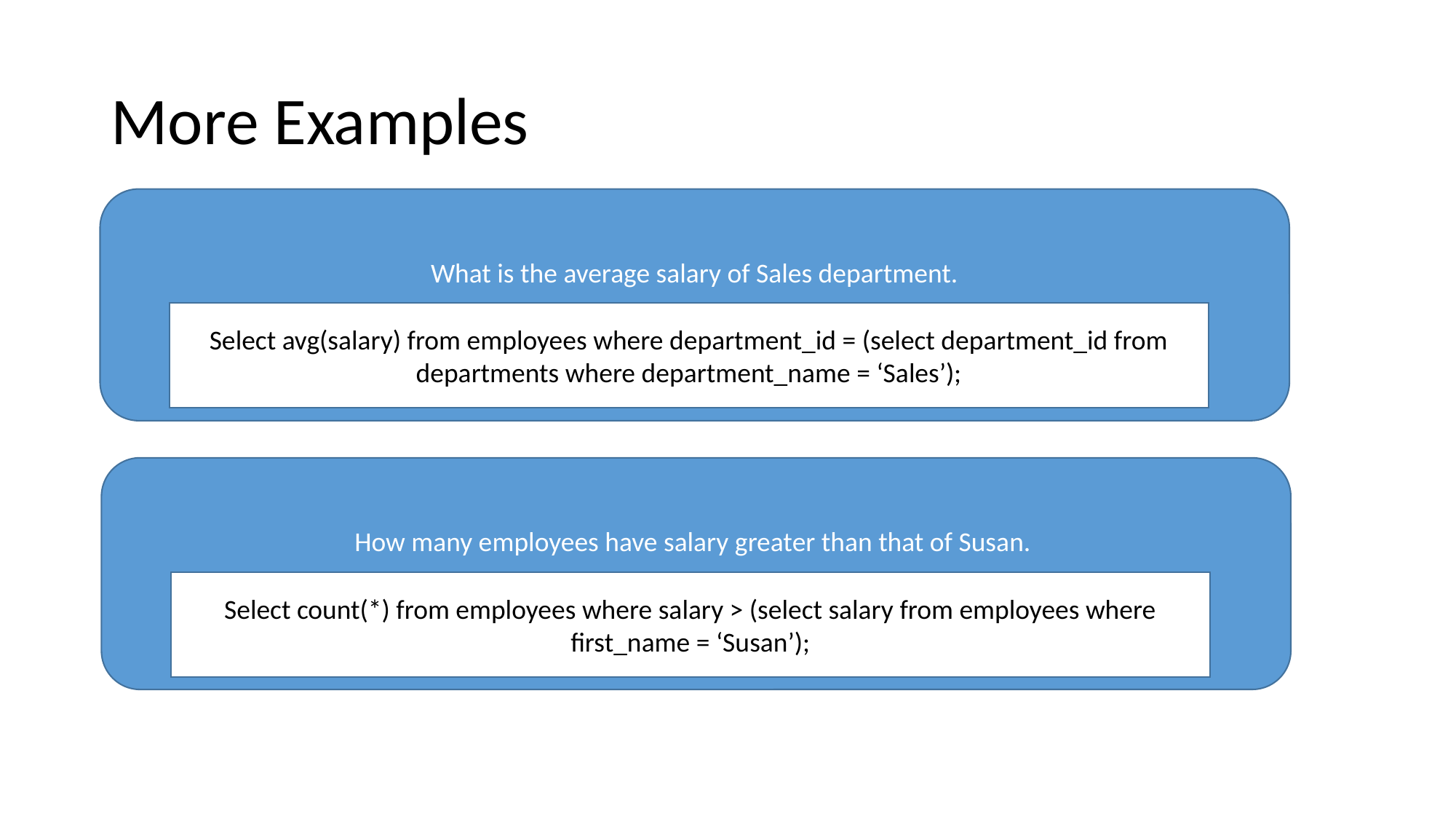

# More Examples
What is the average salary of Sales department.

Hat is

Select avg(salary) from employees where department_id = (select department_id from departments where department_name = ‘Sales’);
How many employees have salary greater than that of Susan.

Select count(*) from employees where salary > (select salary from employees where first_name = ‘Susan’);